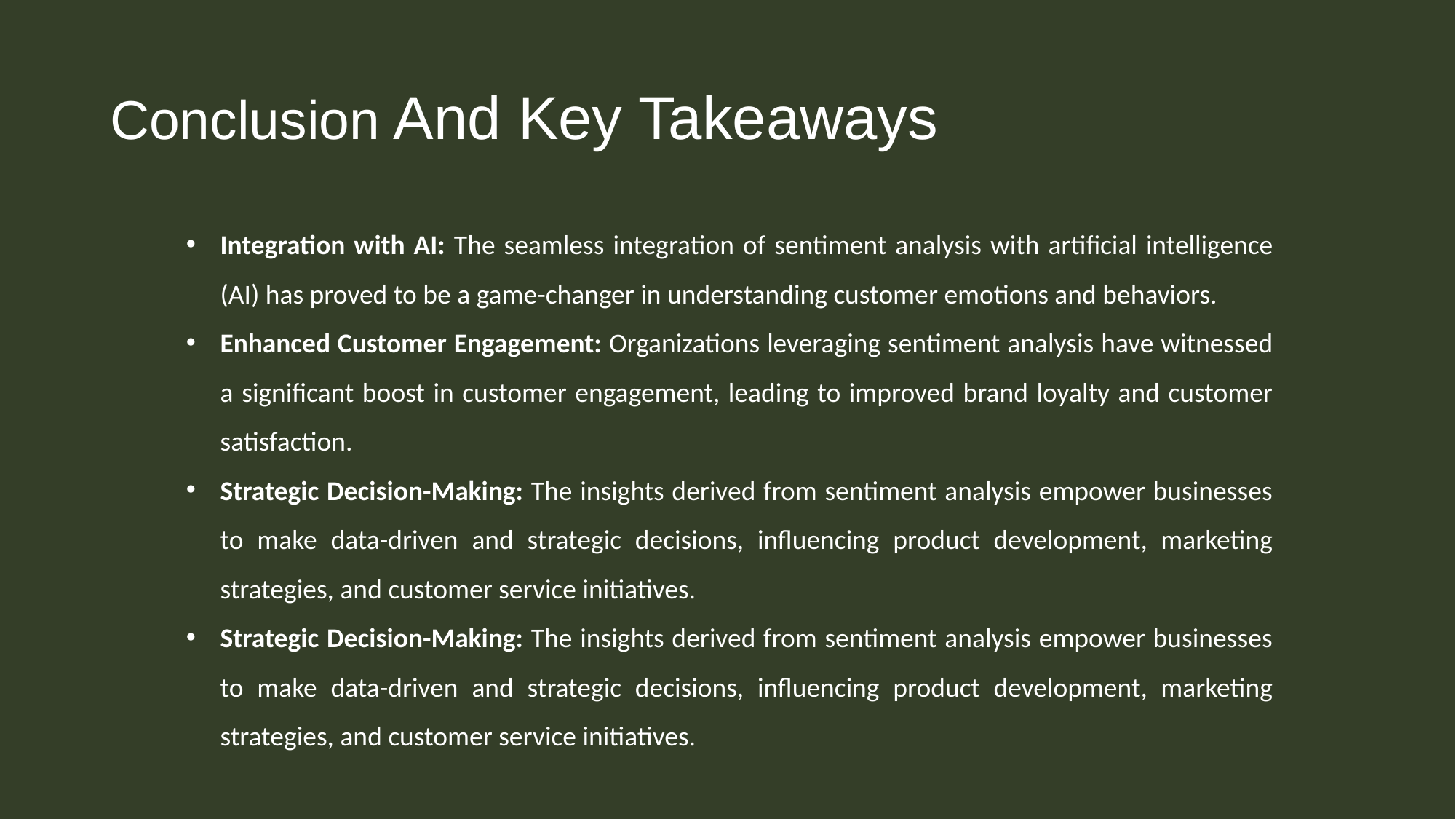

Conclusion And Key Takeaways

Integration with AI: The seamless integration of sentiment analysis with artificial intelligence (AI) has proved to be a game-changer in understanding customer emotions and behaviors.
Enhanced Customer Engagement: Organizations leveraging sentiment analysis have witnessed a significant boost in customer engagement, leading to improved brand loyalty and customer satisfaction.
Strategic Decision-Making: The insights derived from sentiment analysis empower businesses to make data-driven and strategic decisions, influencing product development, marketing strategies, and customer service initiatives.
Strategic Decision-Making: The insights derived from sentiment analysis empower businesses to make data-driven and strategic decisions, influencing product development, marketing strategies, and customer service initiatives.